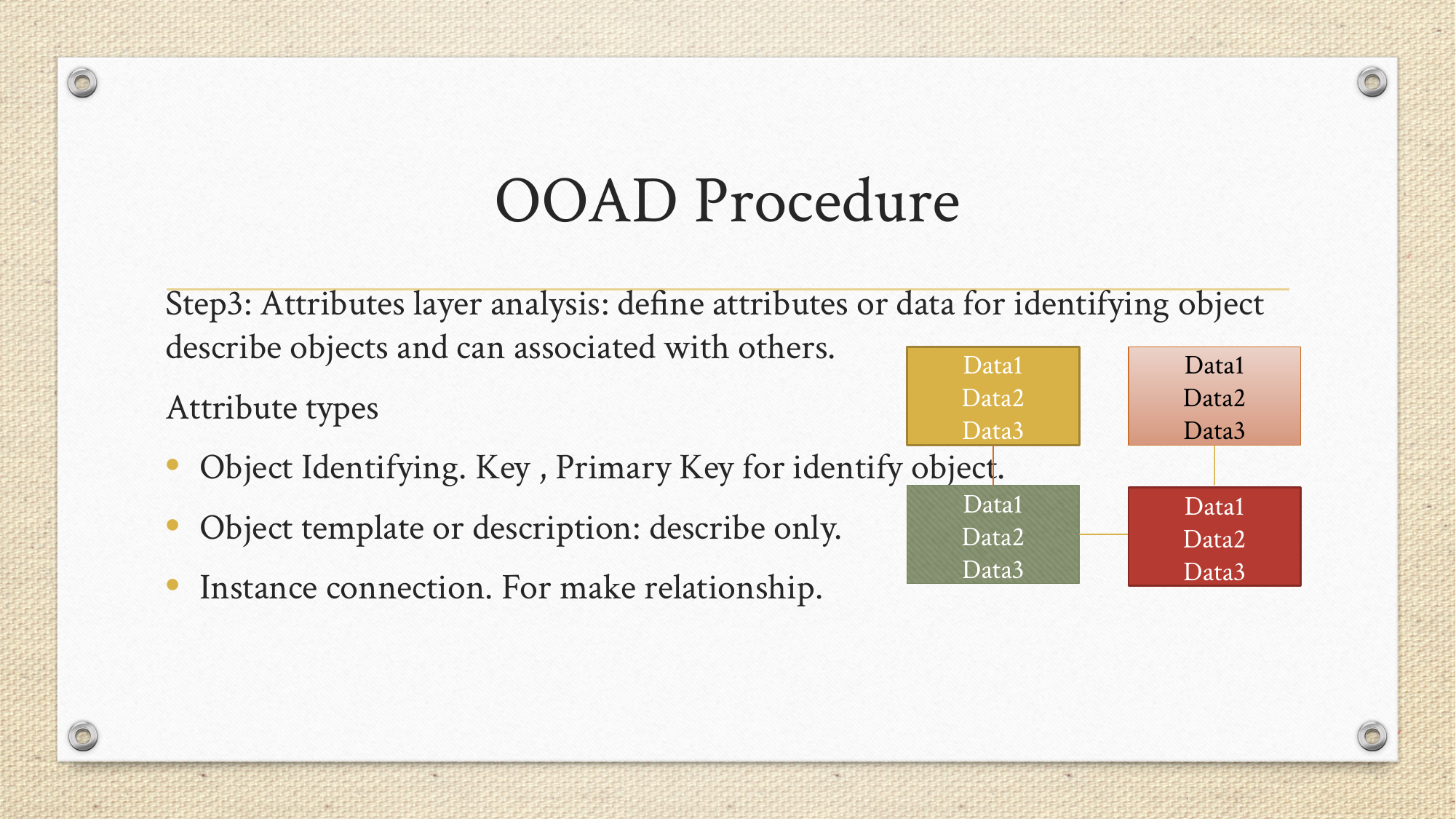

# OOAD Procedure
Step3: Attributes layer analysis: define attributes or data for identifying object describe objects and can associated with others.
Attribute types
Object Identifying. Key , Primary Key for identify object.
Object template or description: describe only.
Instance connection. For make relationship.

Data1
Data2
Data3
Data1
Data2
Data3
Data1
Data2
Data3
Data1
Data2
Data3